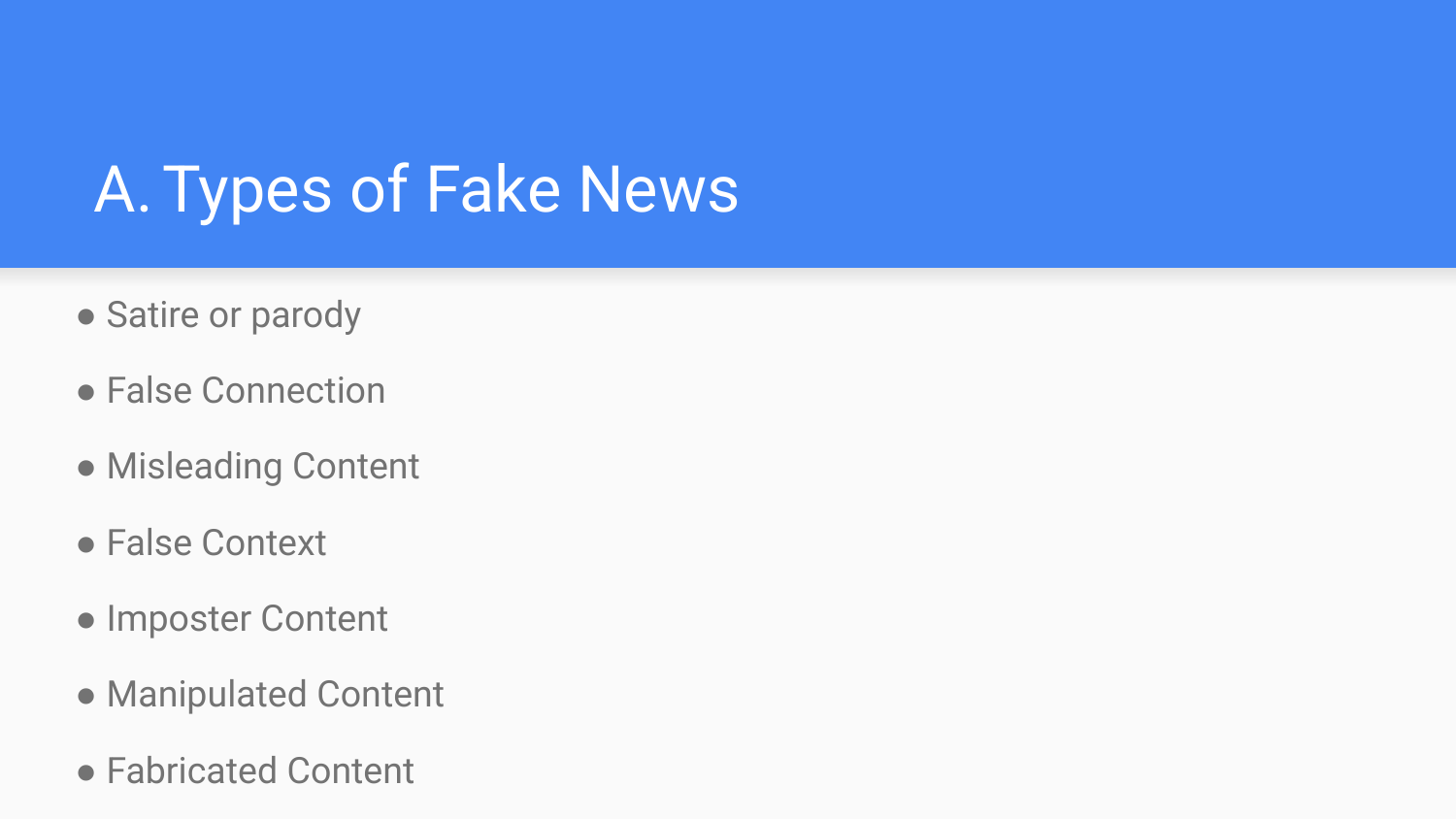

# Types of Fake News
● Satire or parody
● False Connection
● Misleading Content
● False Context
● Imposter Content
● Manipulated Content
● Fabricated Content